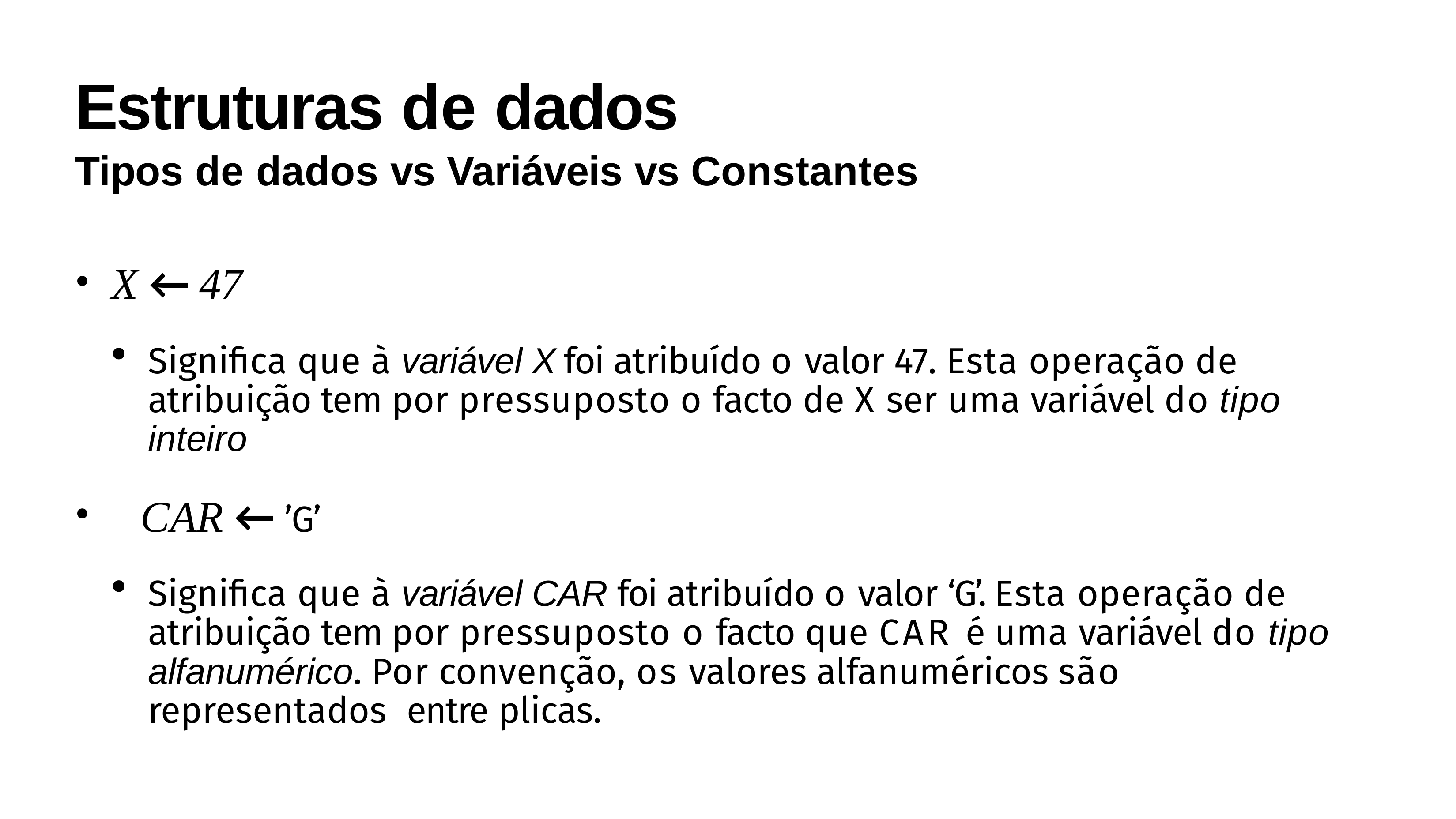

# Estruturas de dados
Tipos de dados vs Variáveis vs Constantes
X ← 47
Significa que à variável X foi atribuído o valor 47. Esta operação de  atribuição tem por pressuposto o facto de X ser uma variável do tipo inteiro
CAR ← ’G’
Significa que à variável CAR foi atribuído o valor ‘G’. Esta operação de  atribuição tem por pressuposto o facto que CAR é uma variável do tipo  alfanumérico. Por convenção, os valores alfanuméricos são representados  entre plicas.